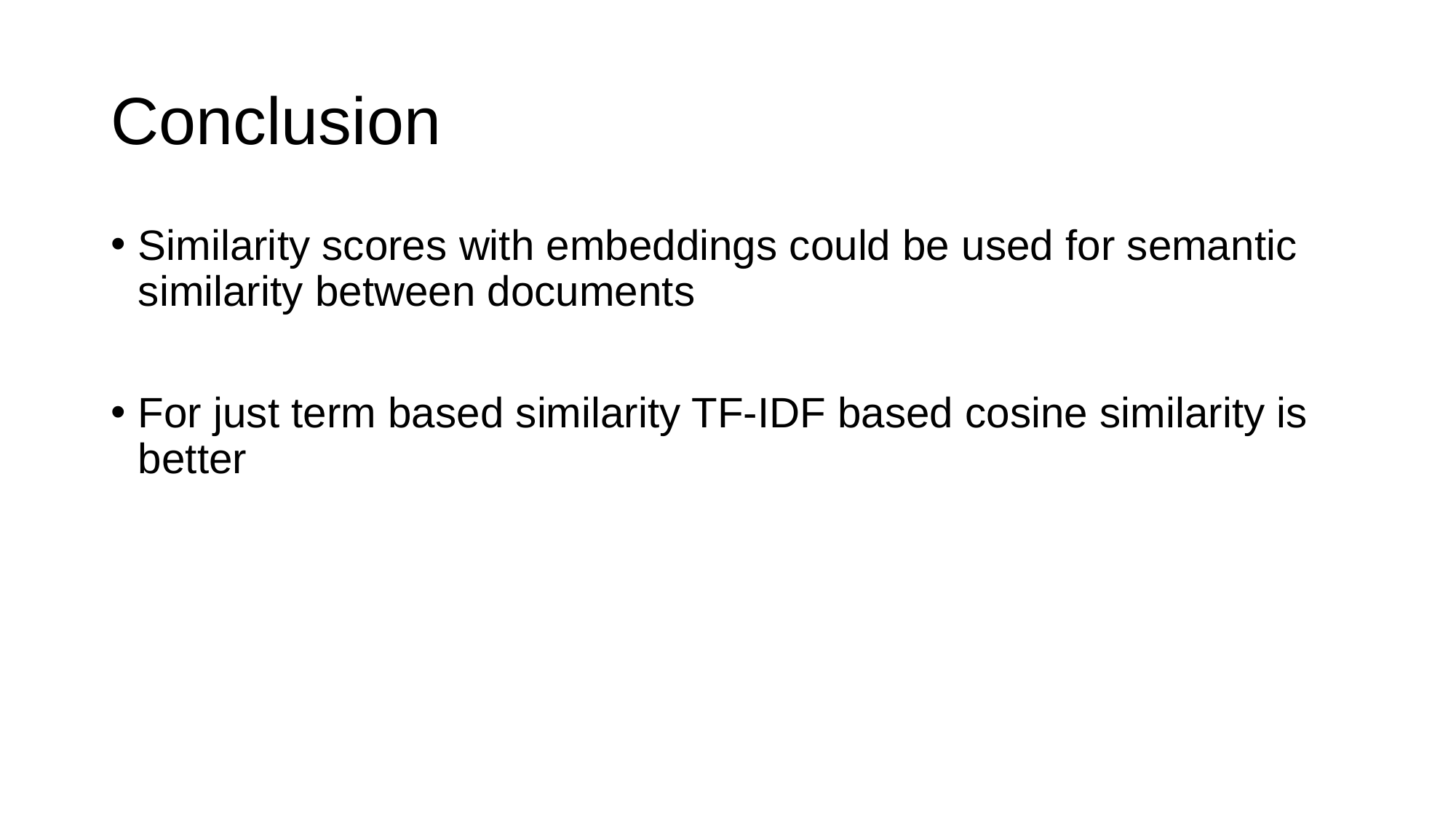

# Conclusion
Similarity scores with embeddings could be used for semantic similarity between documents

For just term based similarity TF-IDF based cosine similarity is better